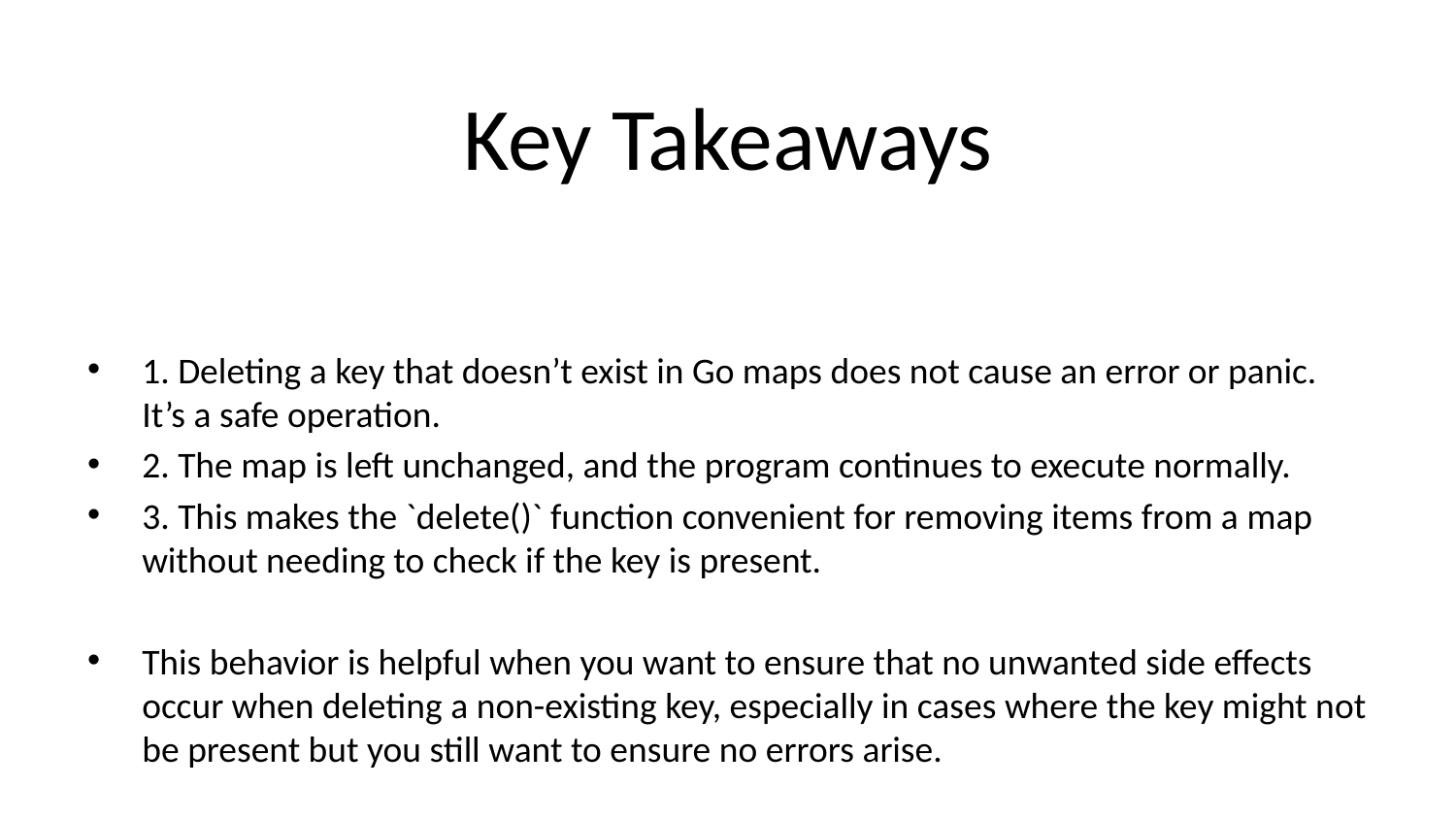

# Key Takeaways

1. Deleting a key that doesn’t exist in Go maps does not cause an error or panic. It’s a safe operation.
2. The map is left unchanged, and the program continues to execute normally.
3. This makes the `delete()` function convenient for removing items from a map without needing to check if the key is present.

This behavior is helpful when you want to ensure that no unwanted side effects occur when deleting a non-existing key, especially in cases where the key might not be present but you still want to ensure no errors arise.